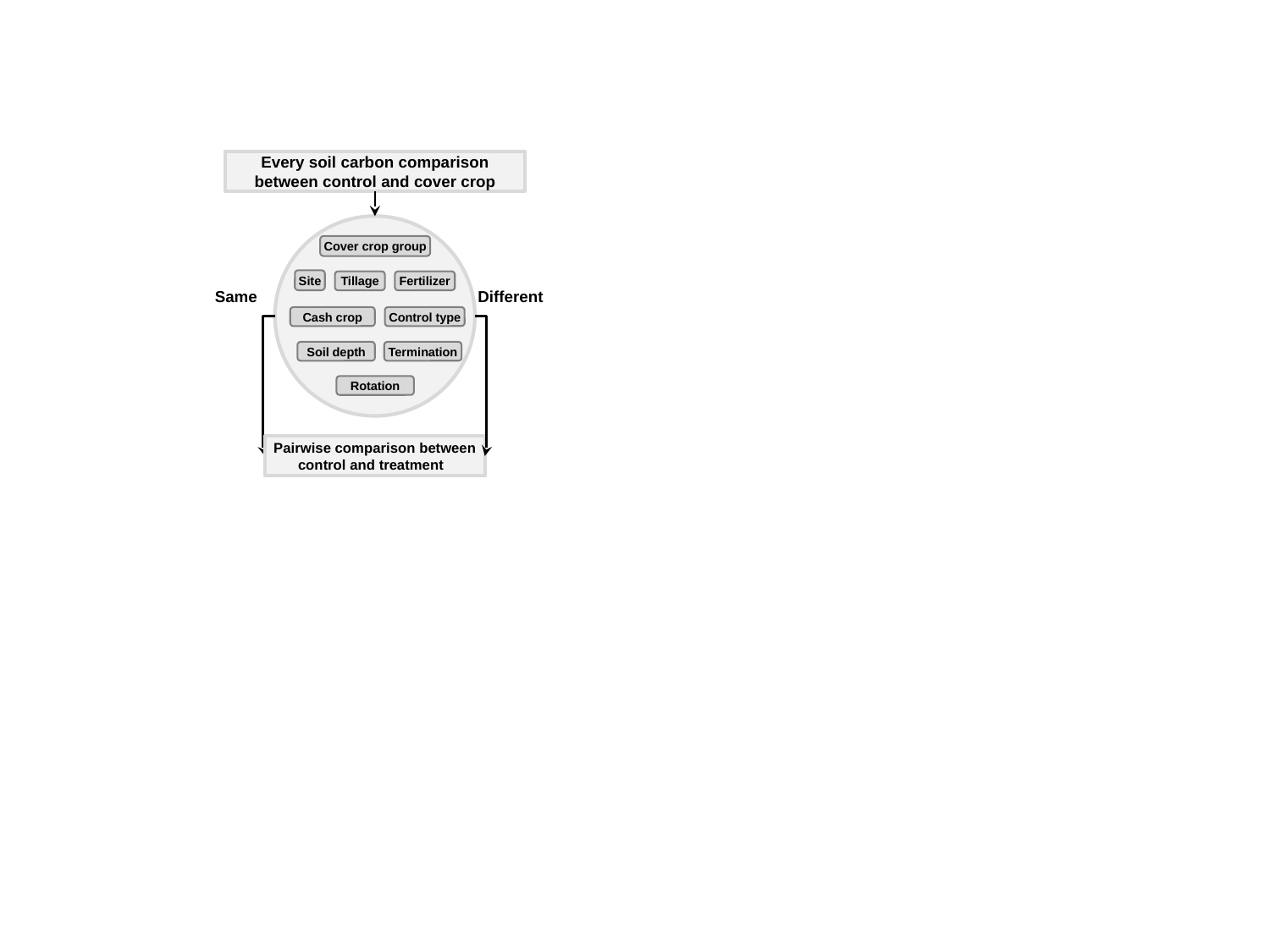

Every soil carbon comparison between control and cover crop

Cover crop group
Site
Tillage
Fertilizer
Same
Different
Cash crop
Control type
Soil depth
Termination
Rotation
Pairwise comparison between control and treatment